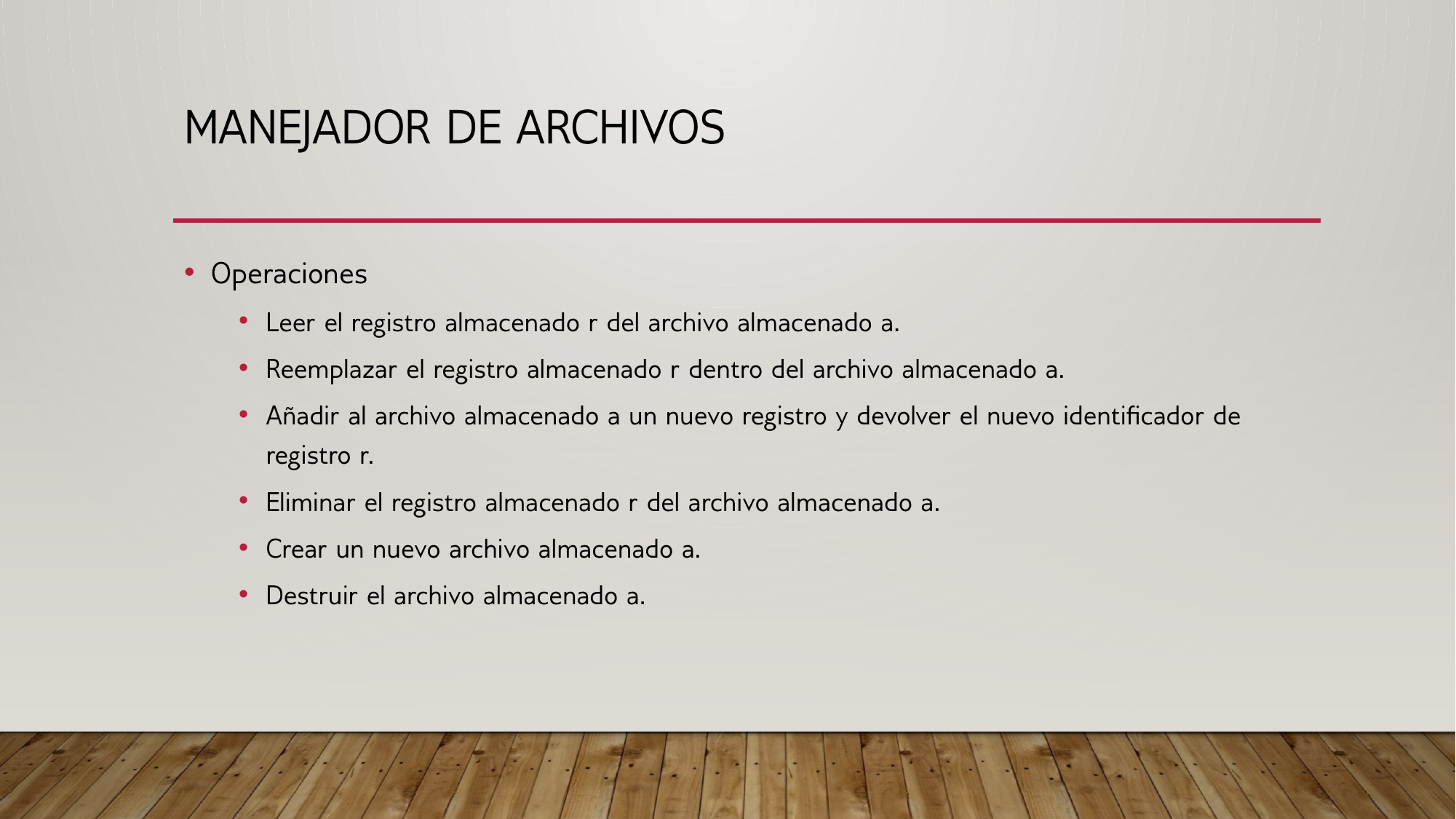

# Manejador de archivos
Operaciones
Leer el registro almacenado r del archivo almacenado a.
Reemplazar el registro almacenado r dentro del archivo almacenado a.
Añadir al archivo almacenado a un nuevo registro y devolver el nuevo identificador de registro r.
Eliminar el registro almacenado r del archivo almacenado a.
Crear un nuevo archivo almacenado a.
Destruir el archivo almacenado a.